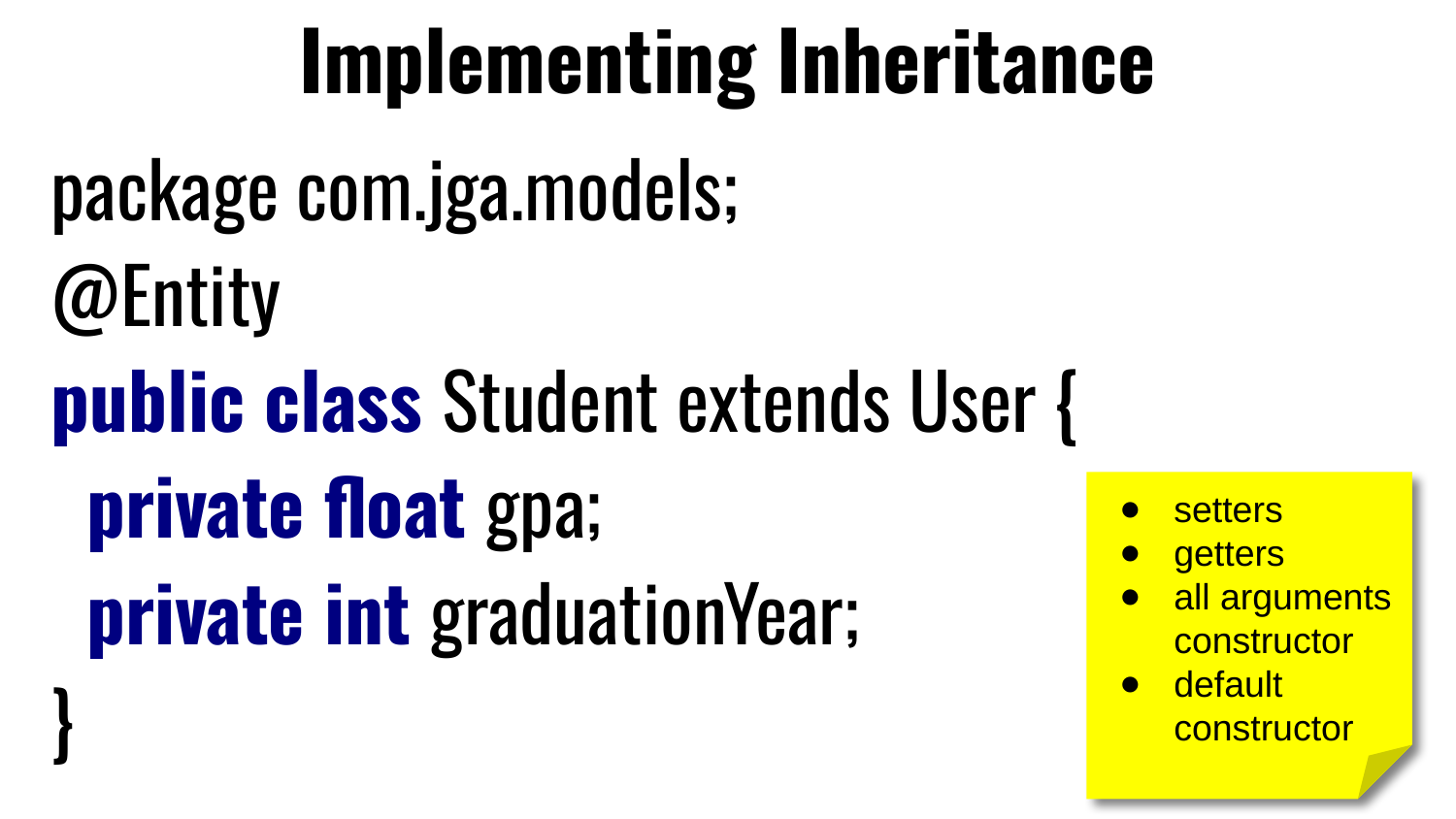

# Implementing Inheritance
package com.jga.models;
@Entity
public class Student extends User {
  private float gpa;
  private int graduationYear;
}
setters
getters
all arguments constructor
default constructor